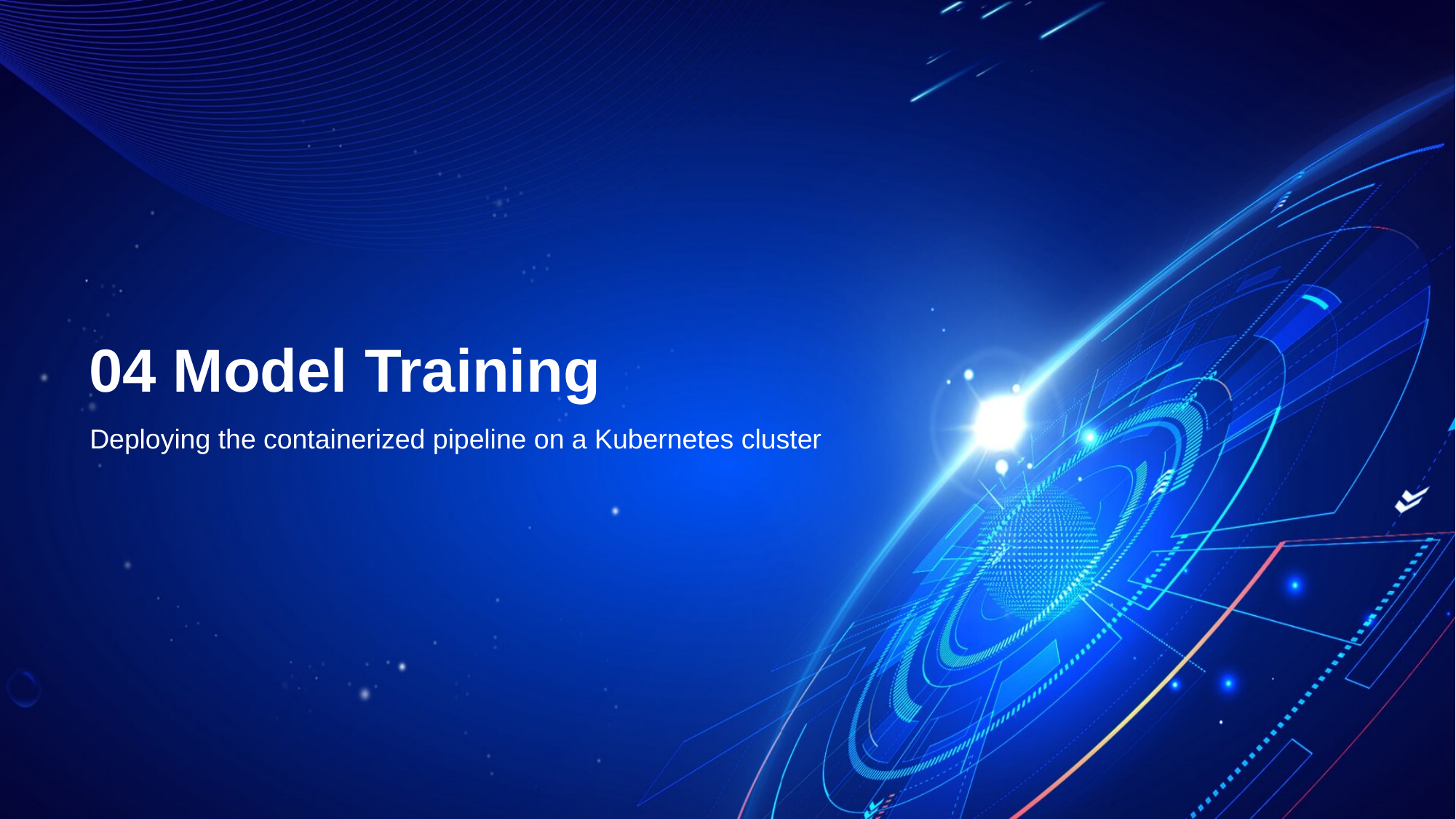

# 04 Model Training
Deploying the containerized pipeline on a Kubernetes cluster